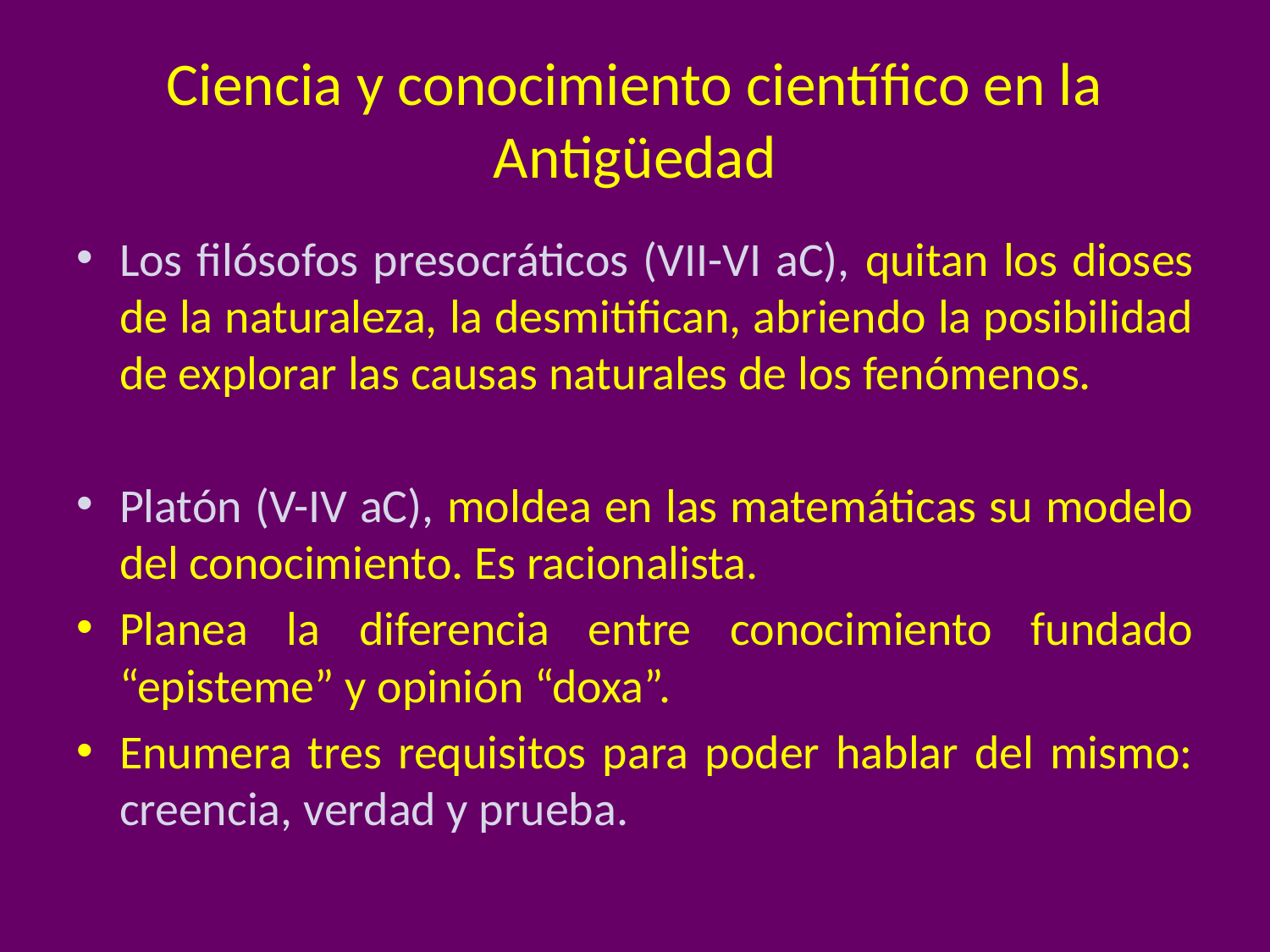

# Ciencia y conocimiento científico en la Antigüedad
Los filósofos presocráticos (VII-VI aC), quitan los dioses de la naturaleza, la desmitifican, abriendo la posibilidad de explorar las causas naturales de los fenómenos.

Platón (V-IV aC), moldea en las matemáticas su modelo del conocimiento. Es racionalista.
Planea la diferencia entre conocimiento fundado “episteme” y opinión “doxa”.
Enumera tres requisitos para poder hablar del mismo: creencia, verdad y prueba.